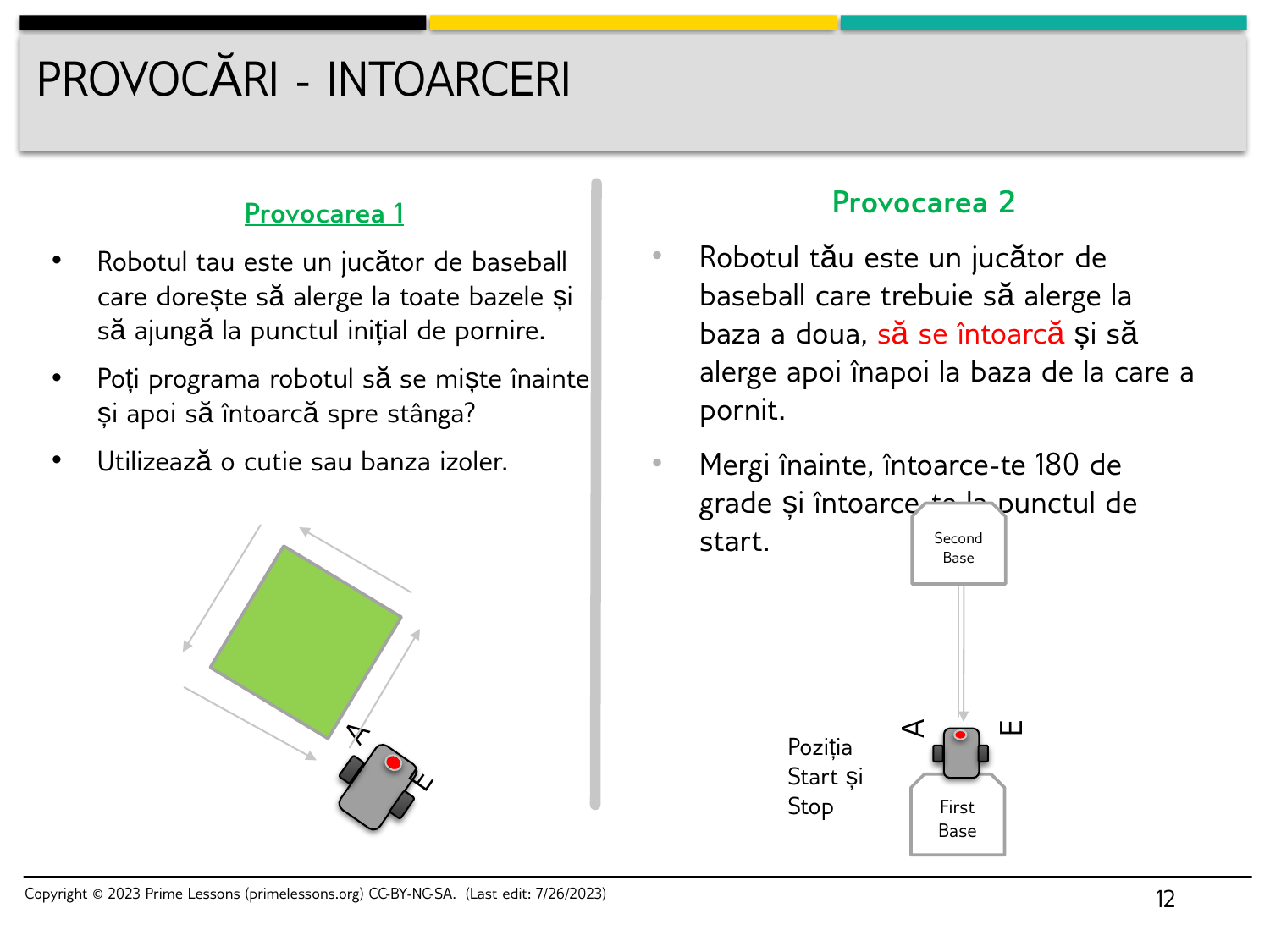

# Provocări - intoarceri
Provocarea 2
Robotul tău este un jucător de baseball care trebuie să alerge la baza a doua, să se întoarcă și să alerge apoi înapoi la baza de la care a pornit.
Mergi înainte, întoarce-te 180 de grade și întoarce-te la punctul de start.
Provocarea 1
Robotul tau este un jucător de baseball  care dorește să alerge la toate bazele și să ajungă la punctul inițial de pornire.
Poți programa robotul să se miște înainte și apoi să întoarcă spre stânga?
Utilizează o cutie sau banza izoler.
Second Base
A

E
Poziția Start și Stop
First Base

A

E
12
Copyright © 2023 Prime Lessons (primelessons.org) CC-BY-NC-SA.  (Last edit: 7/26/2023)